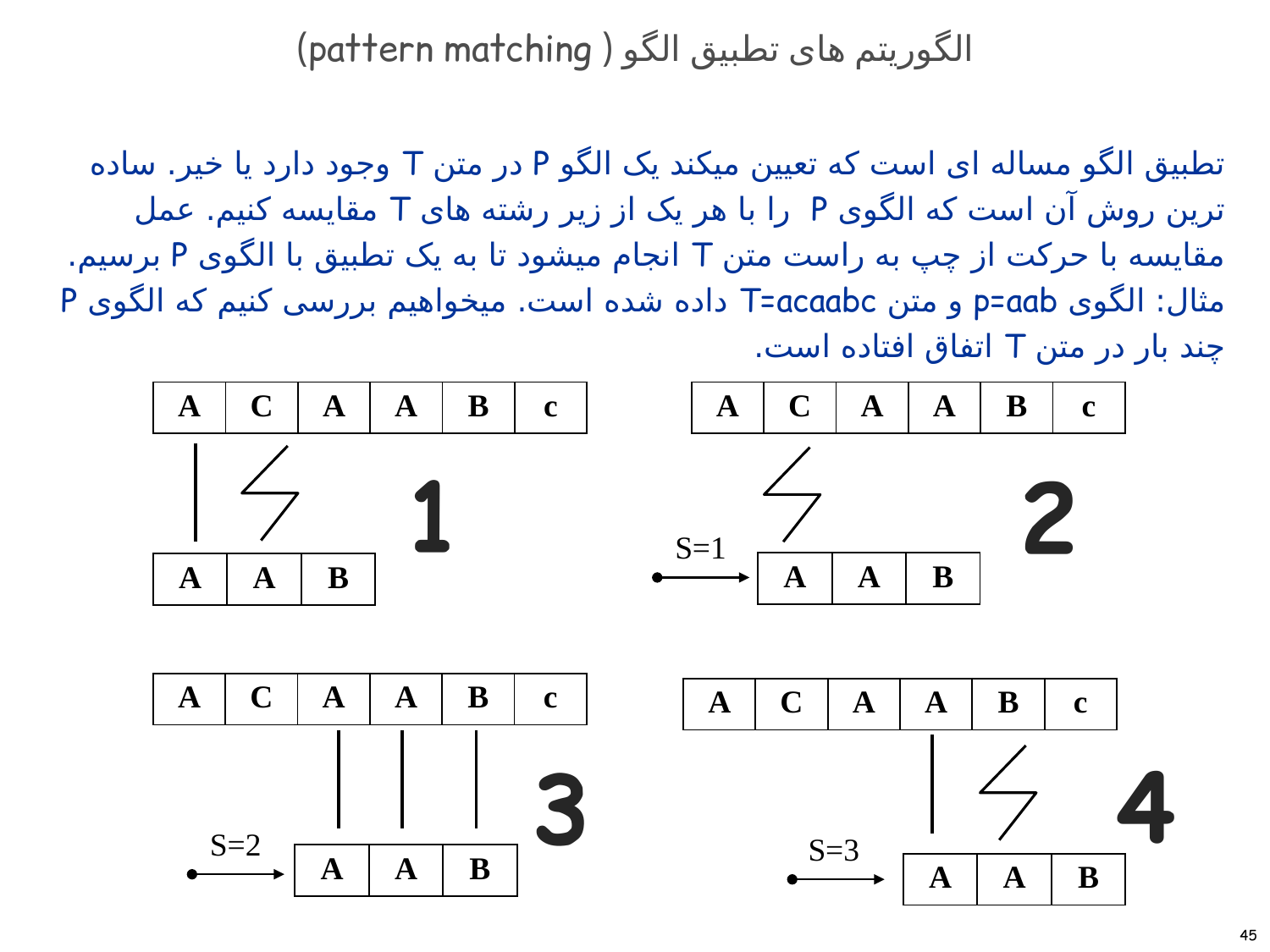

# الگوریتم های تطبیق الگو ( pattern matching)
تطبیق الگو مساله ای است که تعیین میکند یک الگو P در متن T وجود دارد یا خیر. ساده ترین روش آن است که الگوی P  را با هر یک از زیر رشته های T مقایسه کنیم. عمل مقایسه با حرکت از چپ به راست متن T انجام میشود تا به یک تطبیق با الگوی P برسیم.
مثال: الگوی p=aab و متن T=acaabc داده شده است. میخواهیم بررسی کنیم که الگوی P چند بار در متن T اتفاق افتاده است.
| A | C | A | A | B | c |
| --- | --- | --- | --- | --- | --- |
| A | C | A | A | B | c |
| --- | --- | --- | --- | --- | --- |

1
2
S=1
| A | A | B |
| --- | --- | --- |
| A | A | B |
| --- | --- | --- |
| A | C | A | A | B | c |
| --- | --- | --- | --- | --- | --- |
| A | C | A | A | B | c |
| --- | --- | --- | --- | --- | --- |
4
3

S=2
S=3
| A | A | B |
| --- | --- | --- |
| A | A | B |
| --- | --- | --- |
45